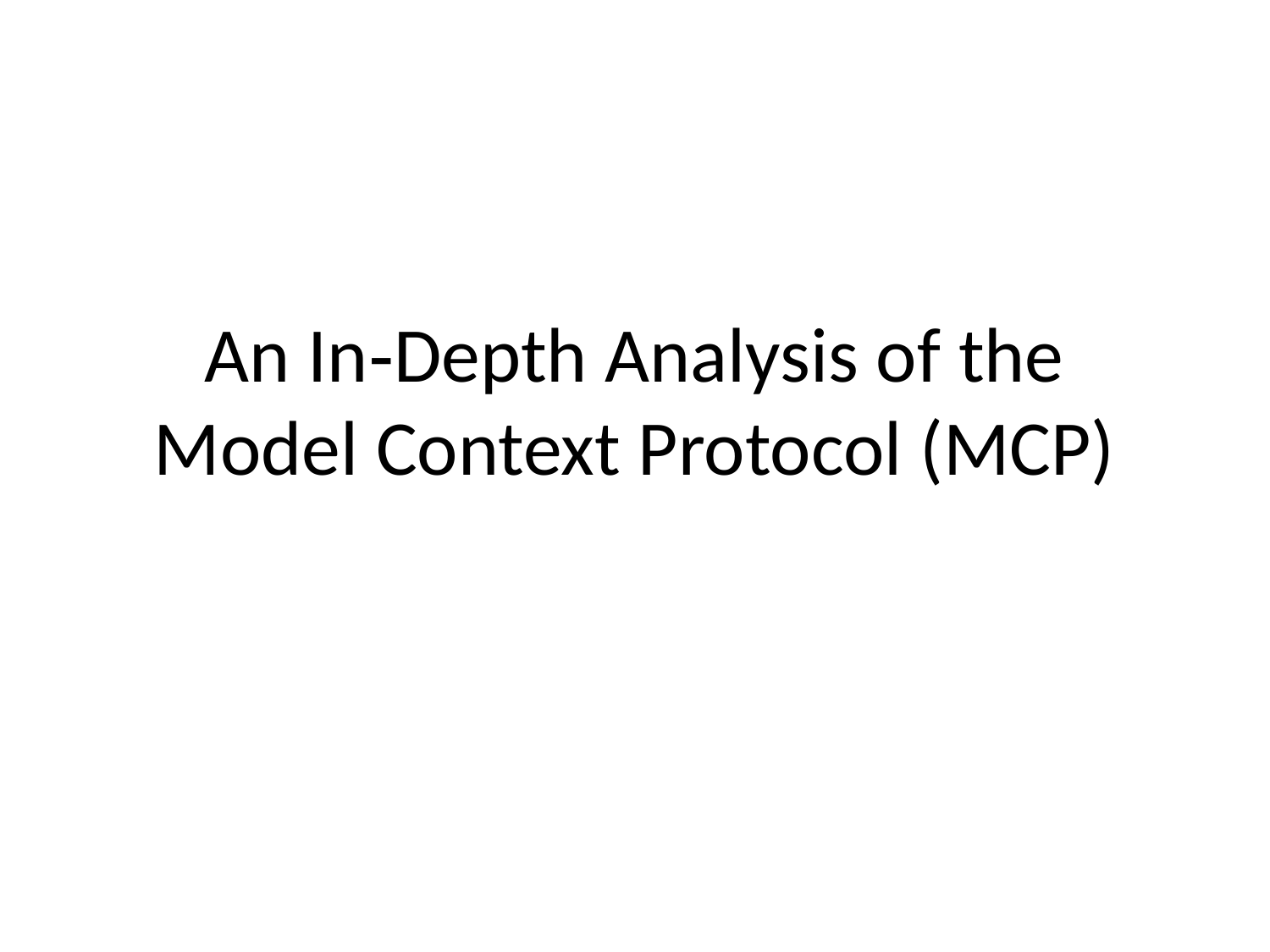

# An In‑Depth Analysis of the
Model Context Protocol (MCP)